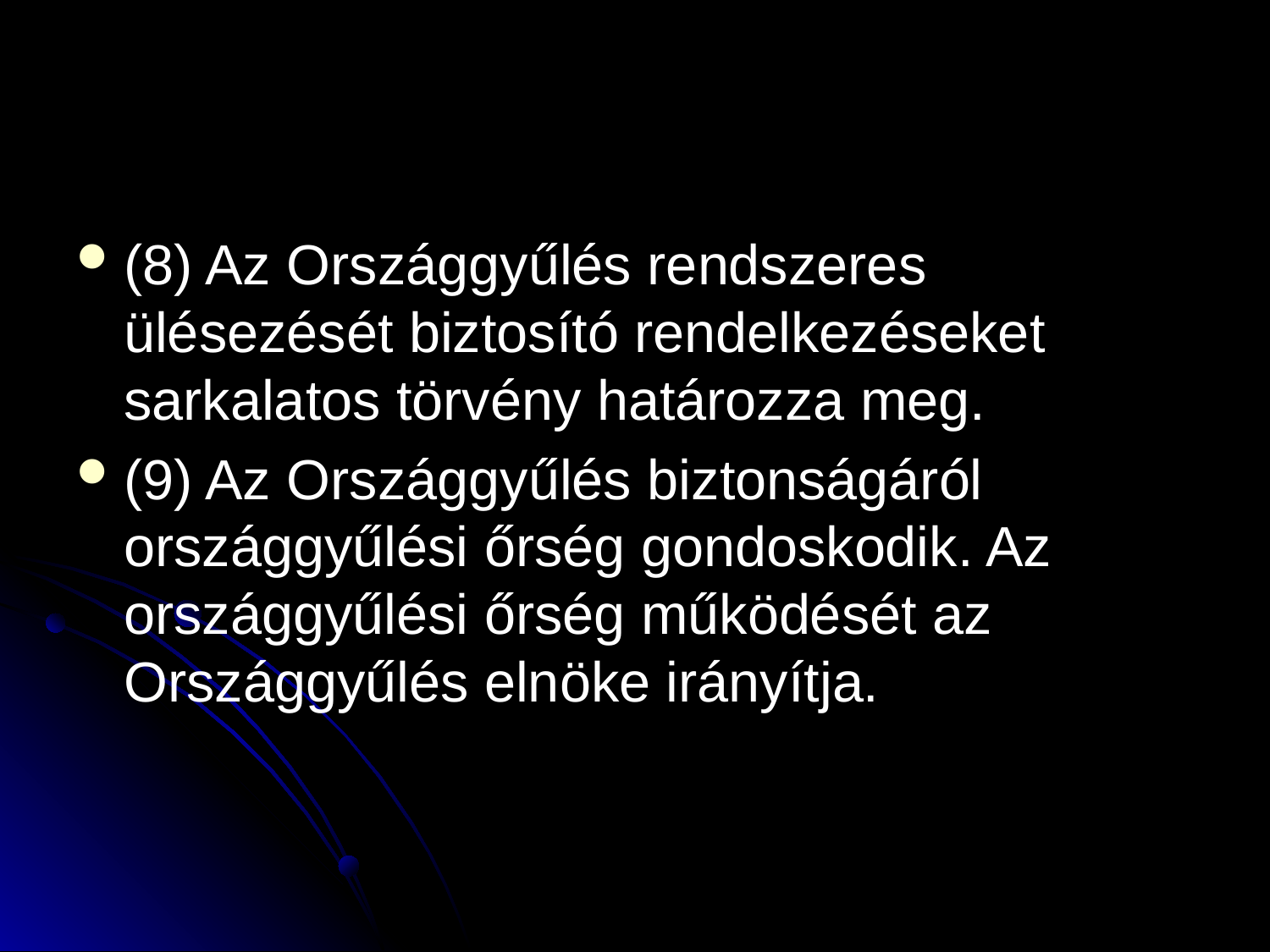

#
(8) Az Országgyűlés rendszeres ülésezését biztosító rendelkezéseket sarkalatos törvény határozza meg.
(9) Az Országgyűlés biztonságáról országgyűlési őrség gondoskodik. Az országgyűlési őrség működését az Országgyűlés elnöke irányítja.